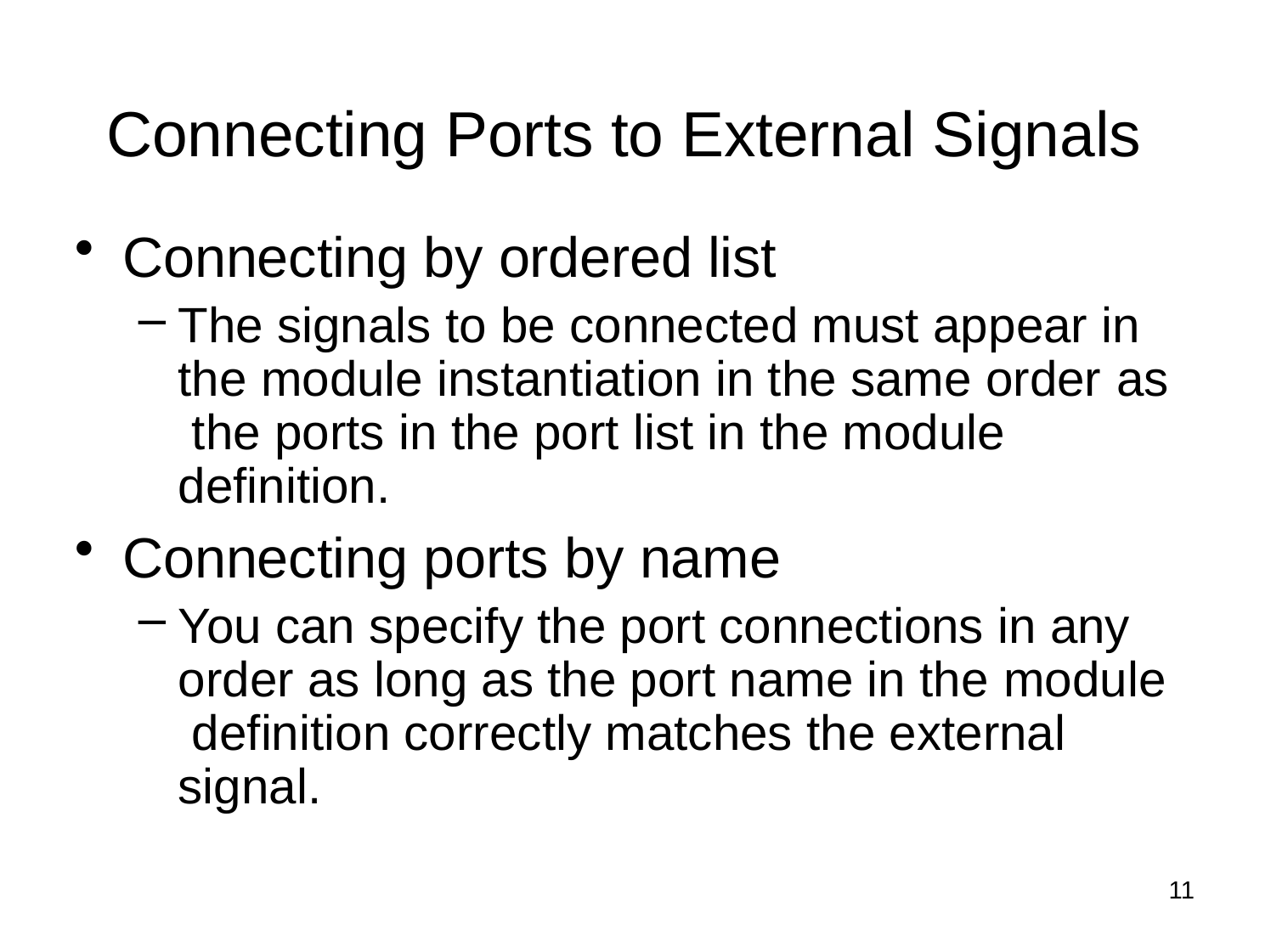

# Connecting Ports to External Signals
Connecting by ordered list
The signals to be connected must appear in  the module instantiation in the same order as  the ports in the port list in the module  definition.
Connecting ports by name
You can specify the port connections in any  order as long as the port name in the module  definition correctly matches the external  signal.
11